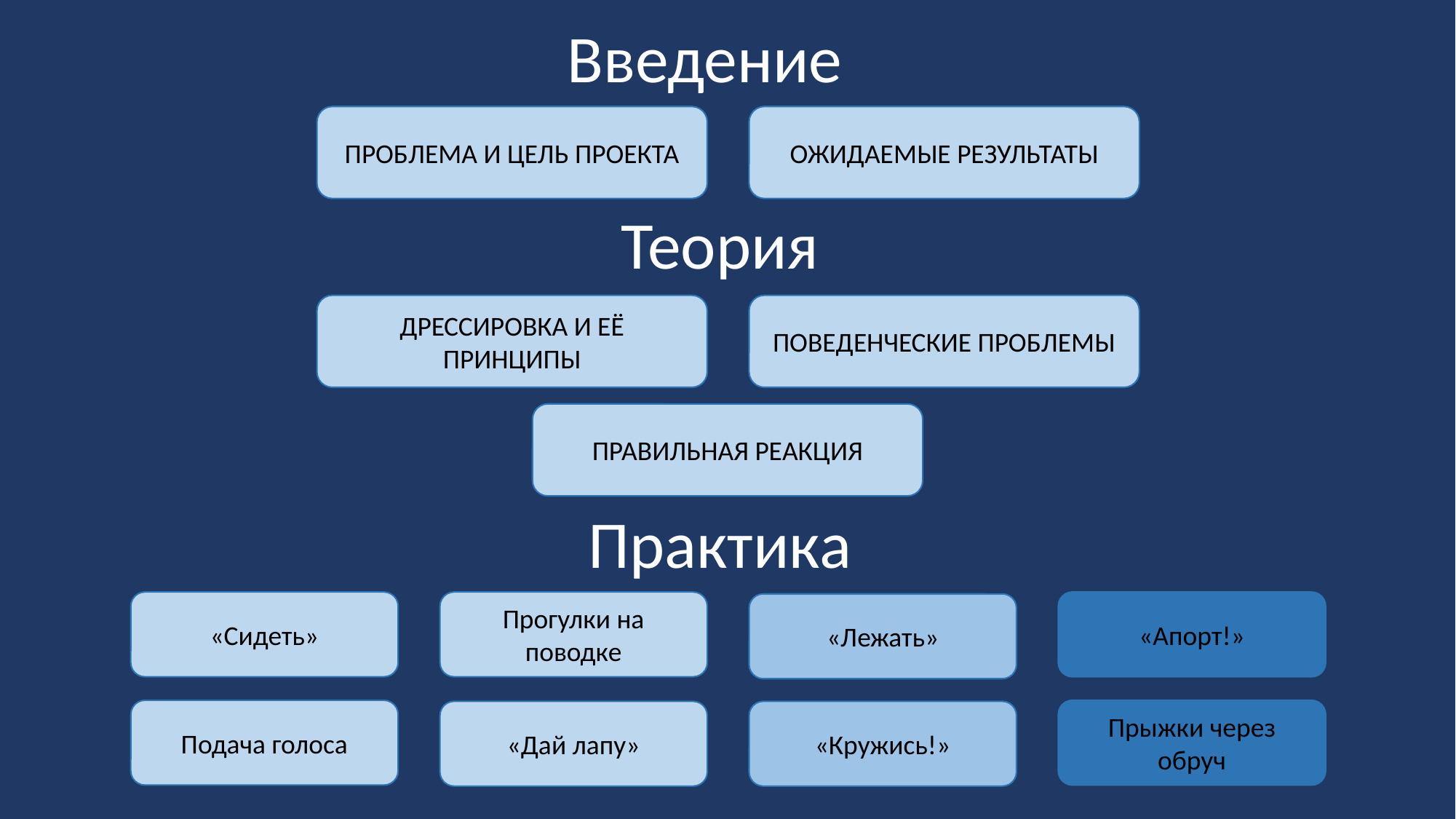

# Введение
ПРОБЛЕМА И ЦЕЛЬ ПРОЕКТА
ОЖИДАЕМЫЕ РЕЗУЛЬТАТЫ
Теория
ДРЕССИРОВКА И ЕЁ ПРИНЦИПЫ
ПОВЕДЕНЧЕСКИЕ ПРОБЛЕМЫ
ПРАВИЛЬНАЯ РЕАКЦИЯ
Практика
«Сидеть»
Прогулки на поводке
«Апорт!»
«Лежать»
Подача голоса
Прыжки через обруч
«Дай лапу»
«Кружись!»